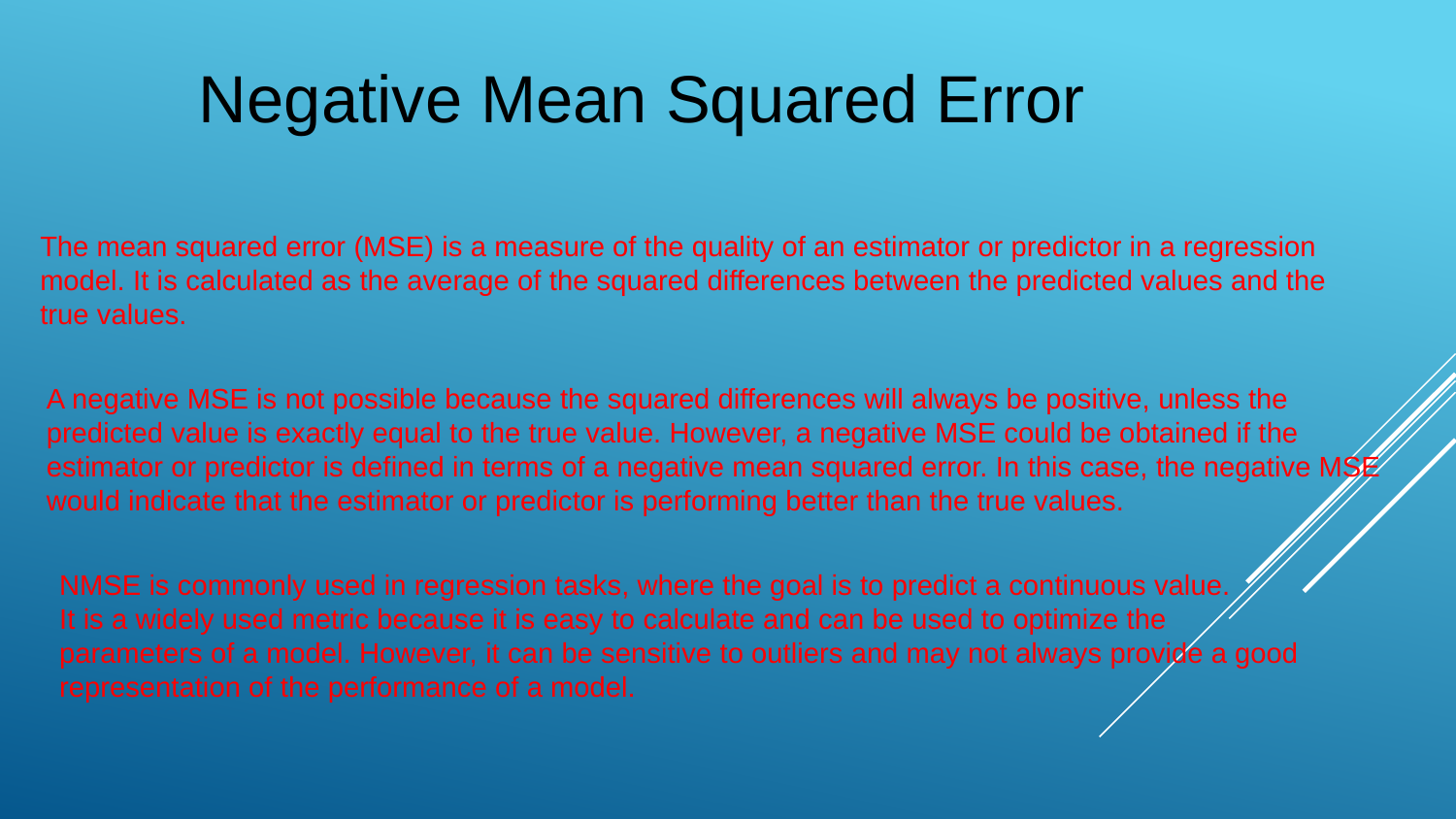

Negative Mean Squared Error
The mean squared error (MSE) is a measure of the quality of an estimator or predictor in a regression model. It is calculated as the average of the squared differences between the predicted values and the true values.
A negative MSE is not possible because the squared differences will always be positive, unless the predicted value is exactly equal to the true value. However, a negative MSE could be obtained if the estimator or predictor is defined in terms of a negative mean squared error. In this case, the negative MSE would indicate that the estimator or predictor is performing better than the true values.
NMSE is commonly used in regression tasks, where the goal is to predict a continuous value.
It is a widely used metric because it is easy to calculate and can be used to optimize the parameters of a model. However, it can be sensitive to outliers and may not always provide a good representation of the performance of a model.